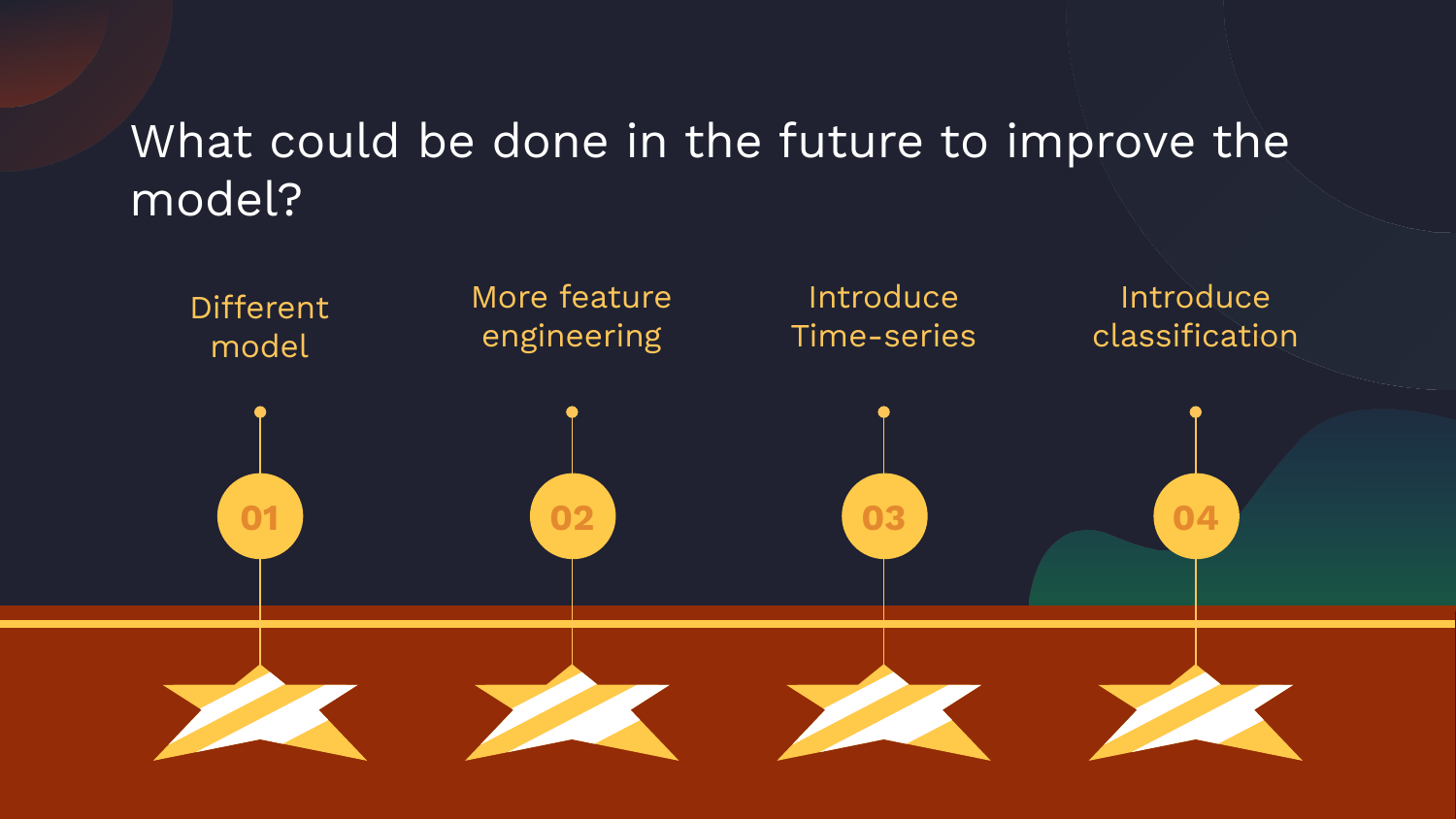

# What could be done in the future to improve the model?
More feature engineering
Introduce Time-series
Introduce classification
Different model

01
02
03
04